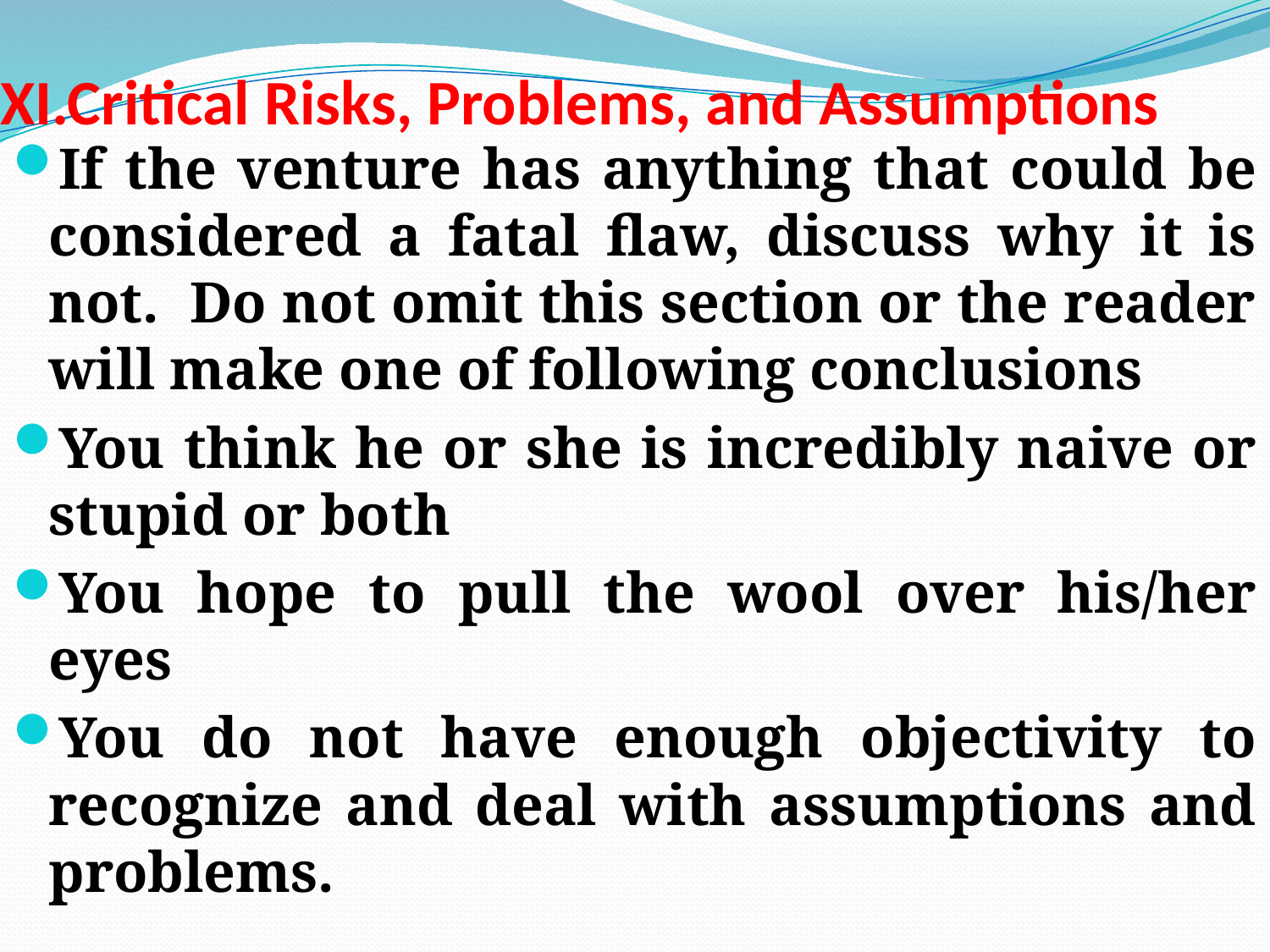

# XI.Critical Risks, Problems, and Assumptions
If the venture has anything that could be considered a fatal flaw, discuss why it is not.  Do not omit this section or the reader will make one of following conclusions
You think he or she is incredibly naive or stupid or both
You hope to pull the wool over his/her eyes
You do not have enough objectivity to recognize and deal with assumptions and problems.